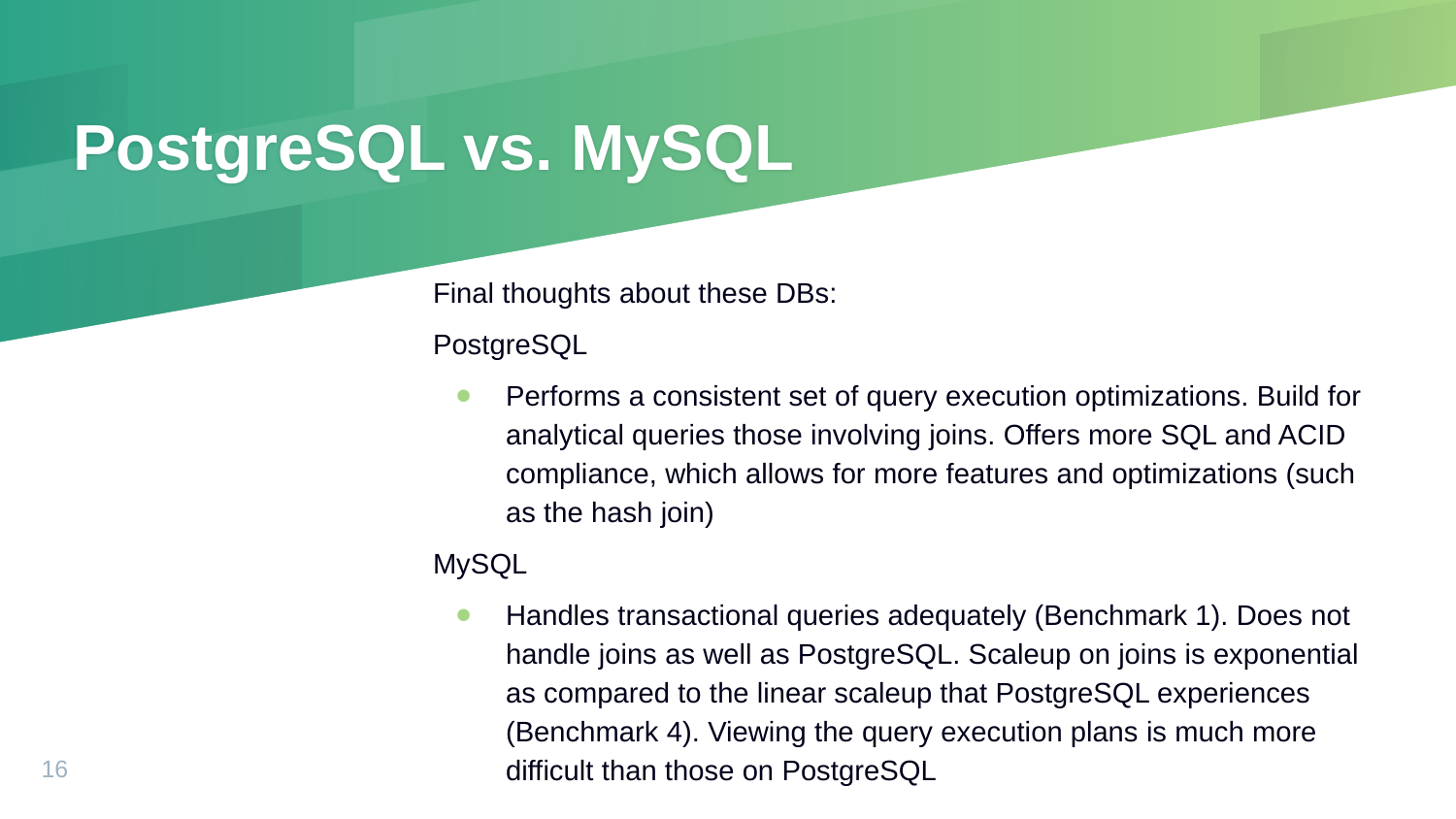

# PostgreSQL vs. MySQL
Final thoughts about these DBs:
PostgreSQL
Performs a consistent set of query execution optimizations. Build for analytical queries those involving joins. Offers more SQL and ACID compliance, which allows for more features and optimizations (such as the hash join)
MySQL
Handles transactional queries adequately (Benchmark 1). Does not handle joins as well as PostgreSQL. Scaleup on joins is exponential as compared to the linear scaleup that PostgreSQL experiences (Benchmark 4). Viewing the query execution plans is much more difficult than those on PostgreSQL
16